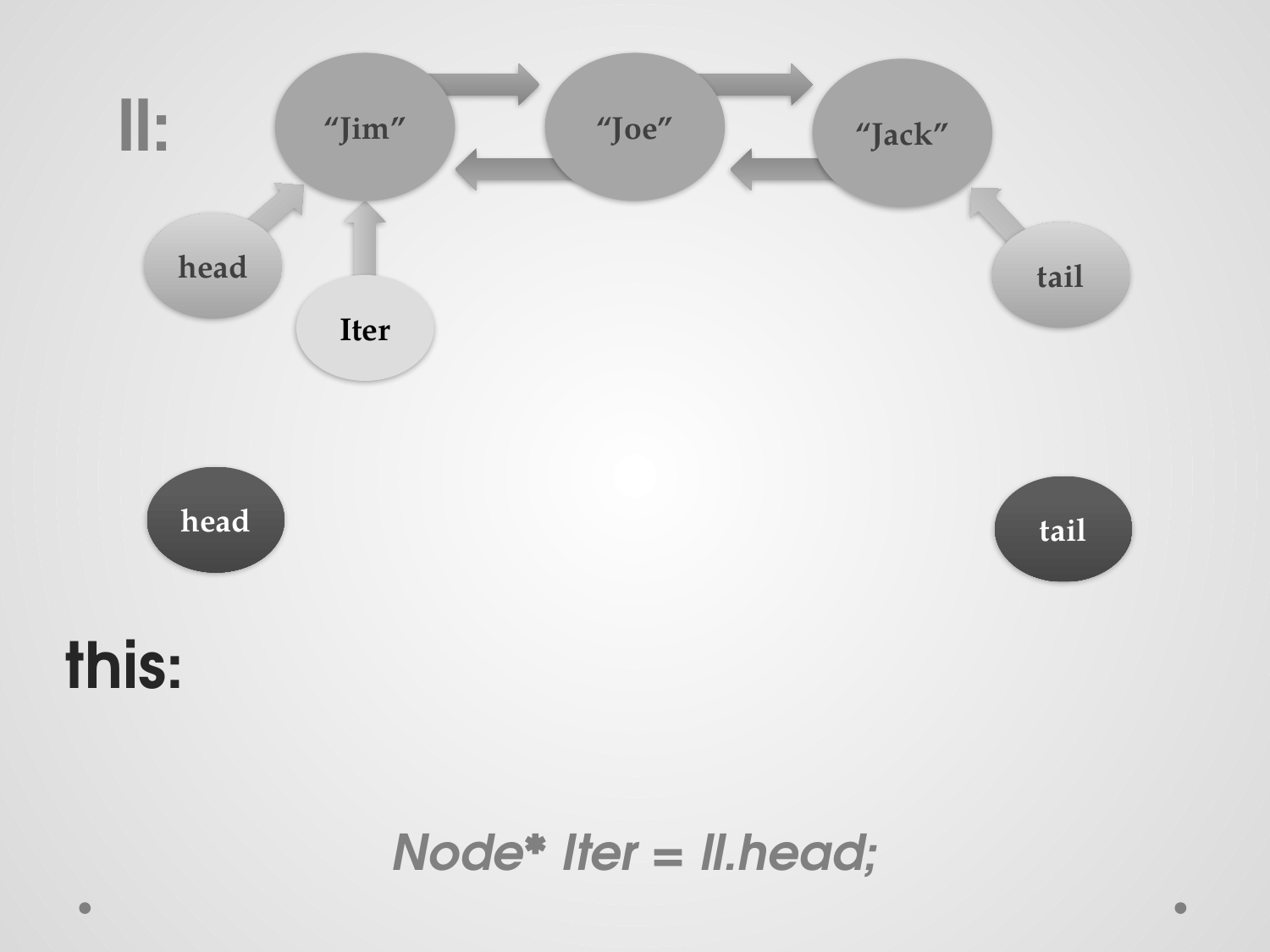

“Jim”
“Joe”
“Jack”

ll:

head

tail
Iter
head
tail
this:
Node* Iter = ll.head;